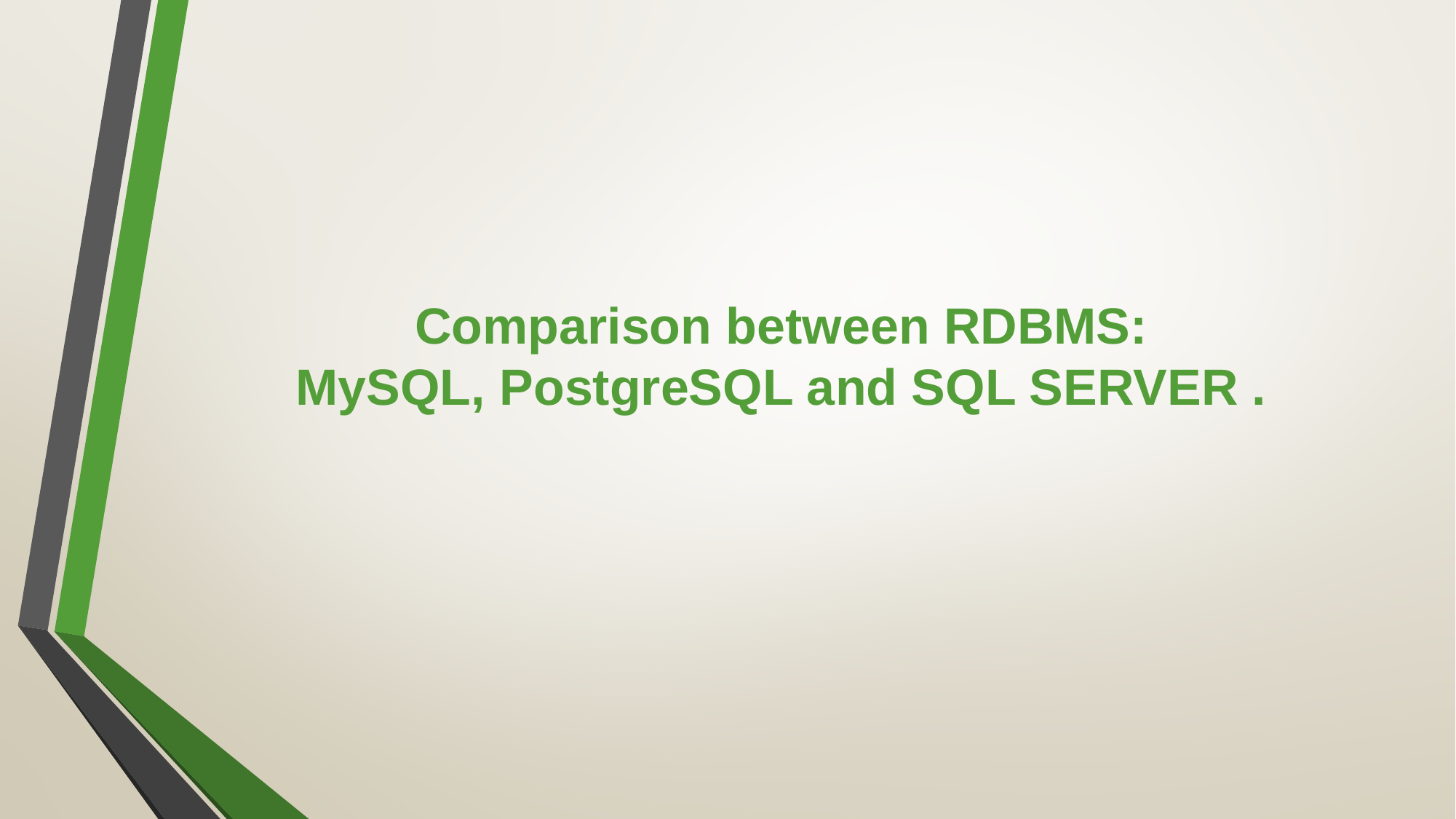

# Comparison between RDBMS: MySQL, PostgreSQL and SQL SERVER .